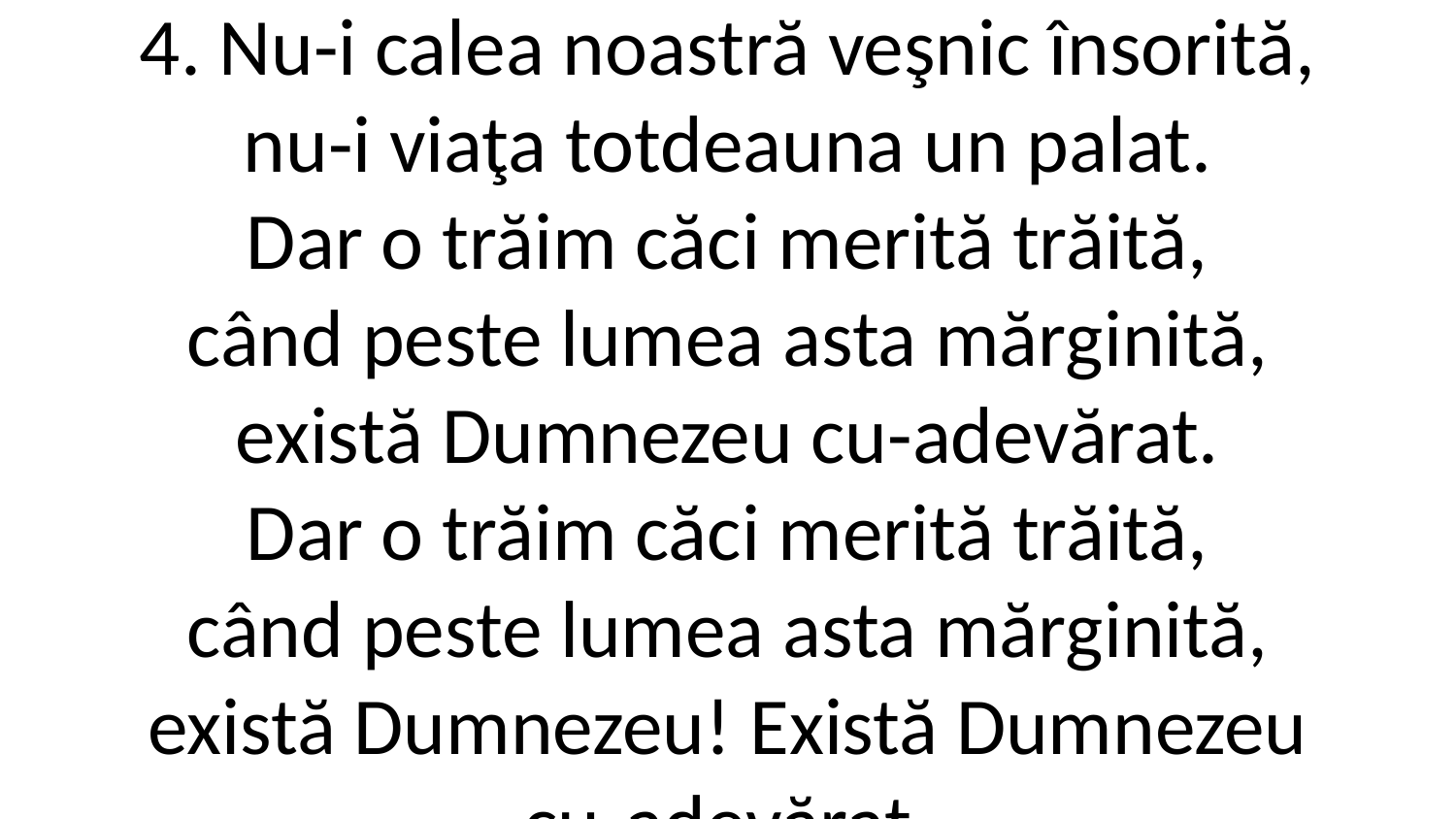

4. Nu-i calea noastră veşnic însorită,
nu-i viaţa totdeauna un palat.
Dar o trăim căci merită trăită,
când peste lumea asta mărginită,
există Dumnezeu cu-adevărat.
Dar o trăim căci merită trăită,
când peste lumea asta mărginită,
există Dumnezeu! Există Dumnezeu
cu-adevărat.